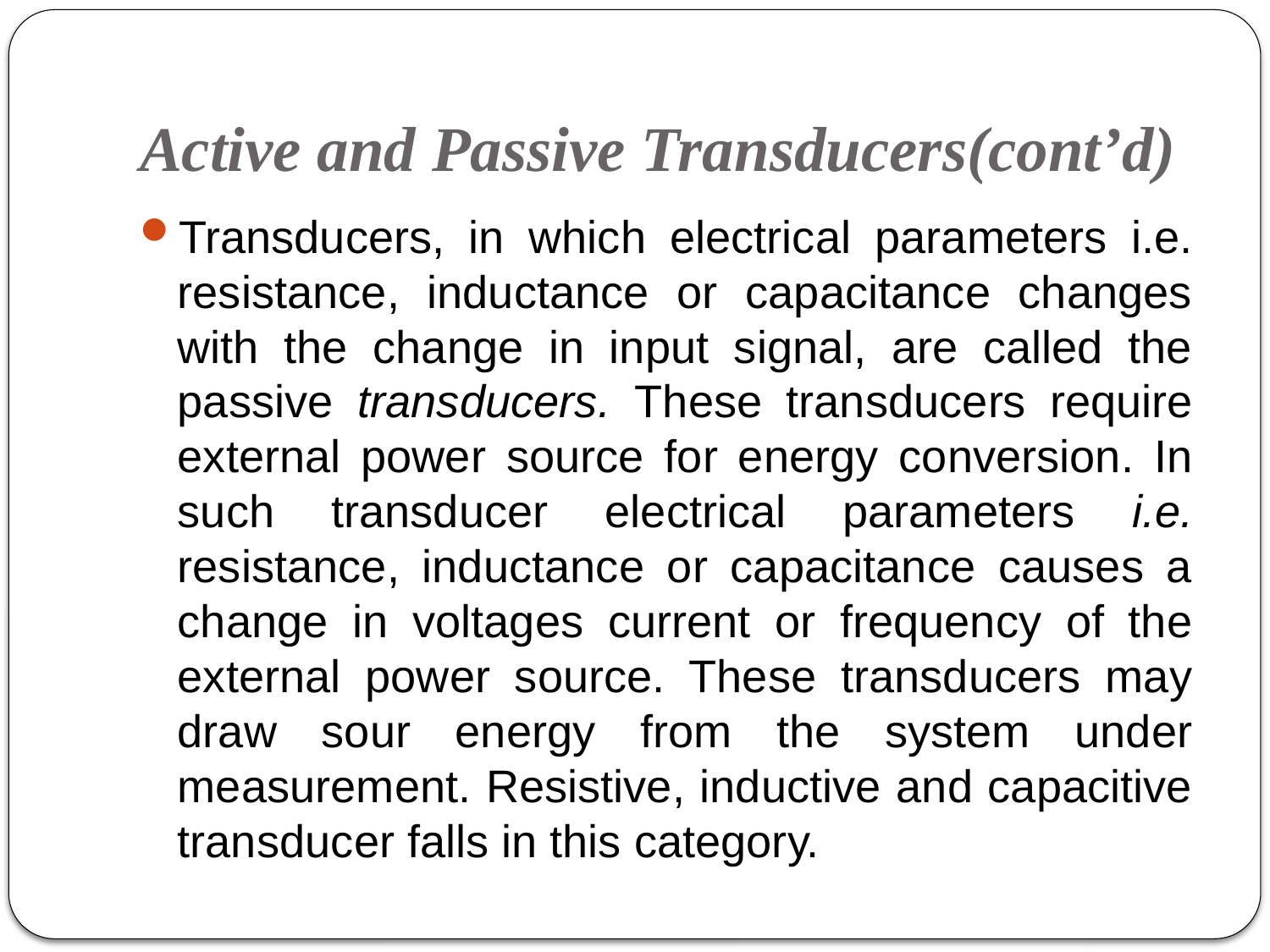

# Active and Passive Transducers(cont’d)
Transducers, in which electrical parameters i.e. resistance, inductance or capacitance changes with the change in input signal, are called the passive transducers. These transducers require external power source for energy conversion. In such transducer electrical parameters i.e. resistance, inductance or capacitance causes a change in voltages current or frequency of the external power source. These transducers may draw sour energy from the system under measurement. Resistive, inductive and capacitive transducer falls in this category.